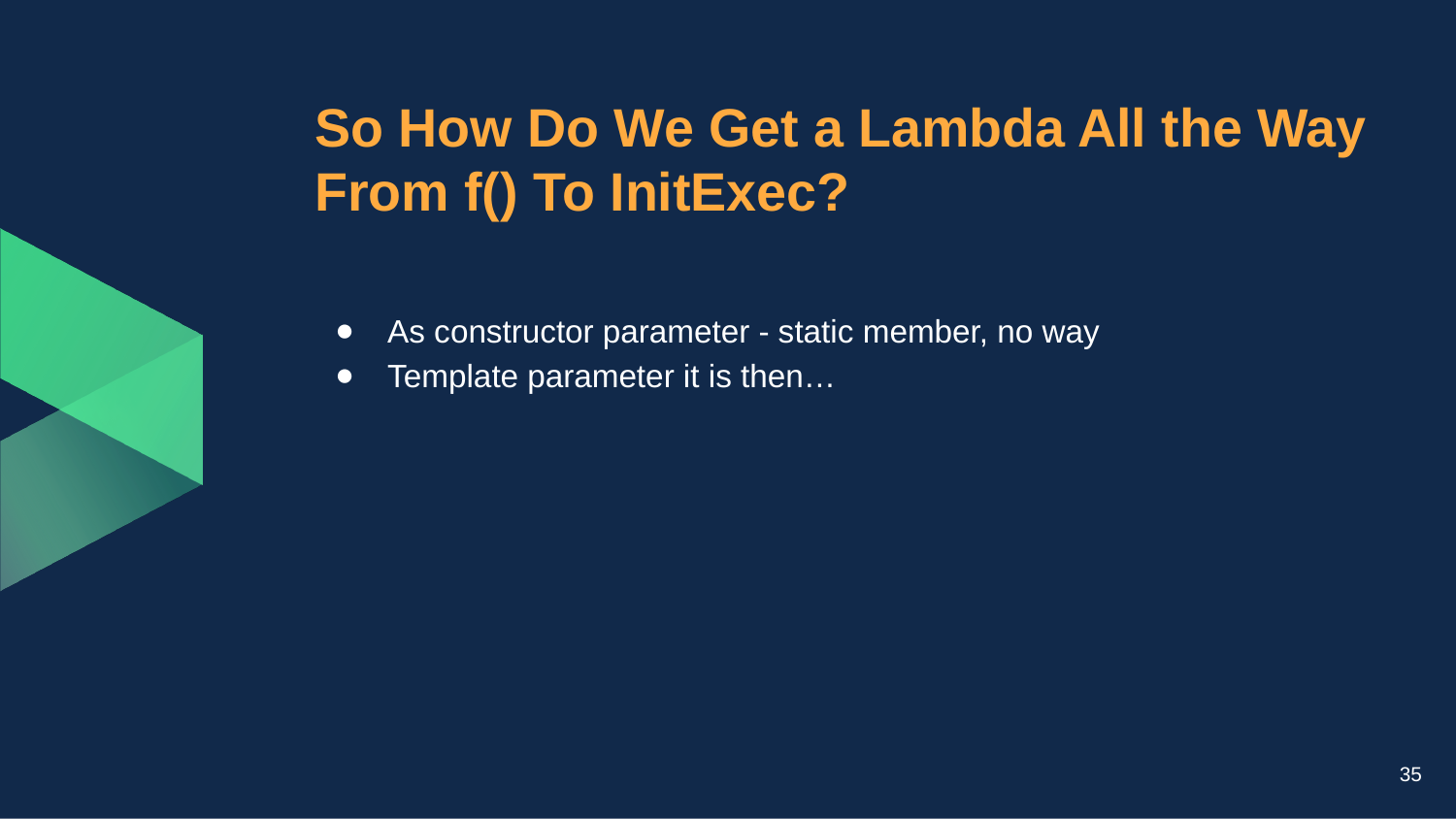

# So How Do We Get a Lambda All the Way From f() To InitExec?
As constructor parameter - static member, no way
Template parameter it is then…
35